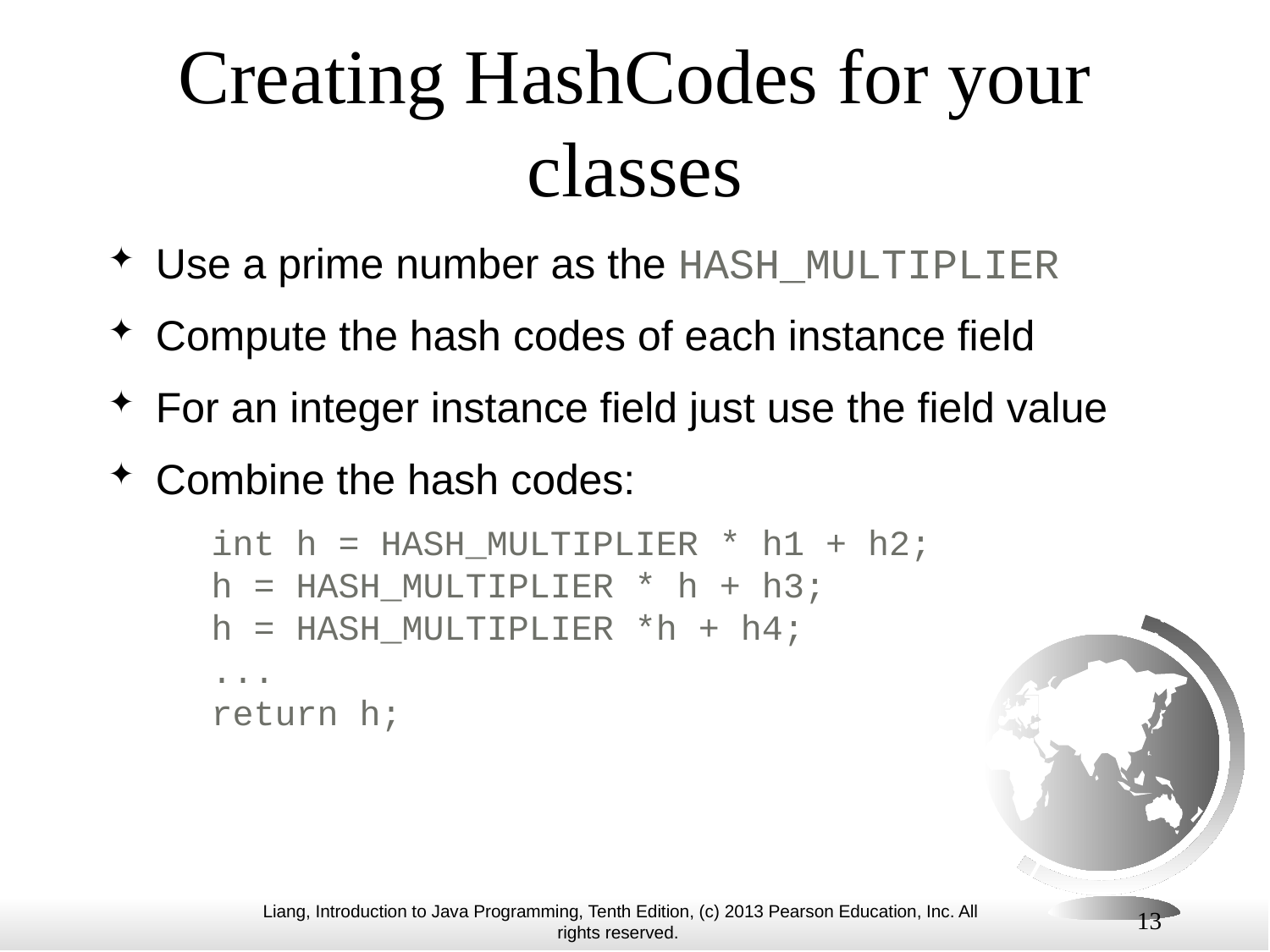

# Creating HashCodes for your classes
Use a prime number as the HASH_MULTIPLIER
Compute the hash codes of each instance field
For an integer instance field just use the field value
Combine the hash codes:
	int h = HASH_MULTIPLIER * h1 + h2;
h = HASH_MULTIPLIER * h + h3;
h = HASH_MULTIPLIER *h + h4;
...
return h;

13